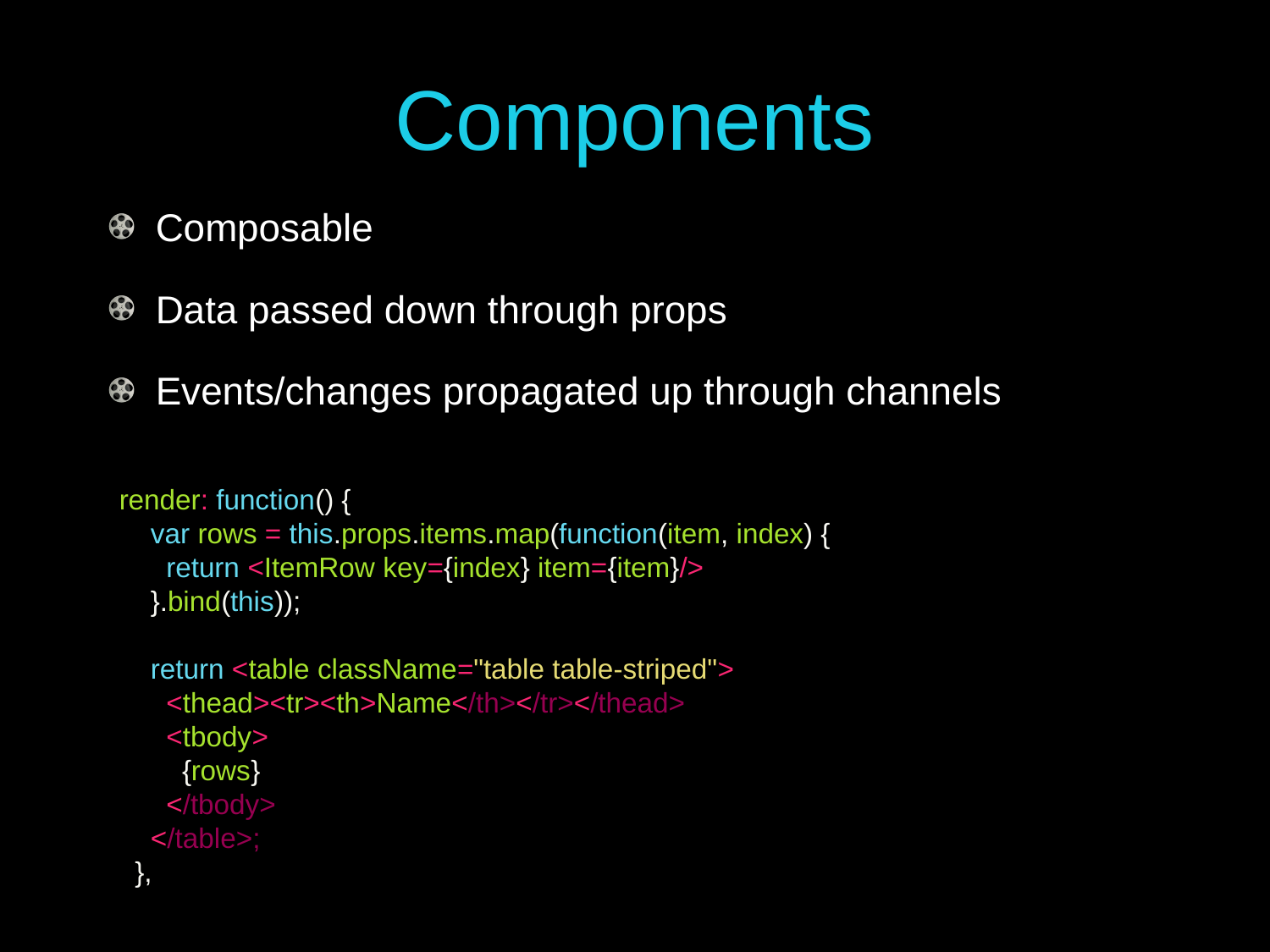

# Components
Composable
Data passed down through props
Events/changes propagated up through channels
render: function() {
    var rows = this.props.items.map(function(item, index) {
      return <ItemRow key={index} item={item}/>
    }.bind(this));

    return <table className="table table-striped">
      <thead><tr><th>Name</th></tr></thead>
      <tbody>
        {rows}
      </tbody>
    </table>;
  },